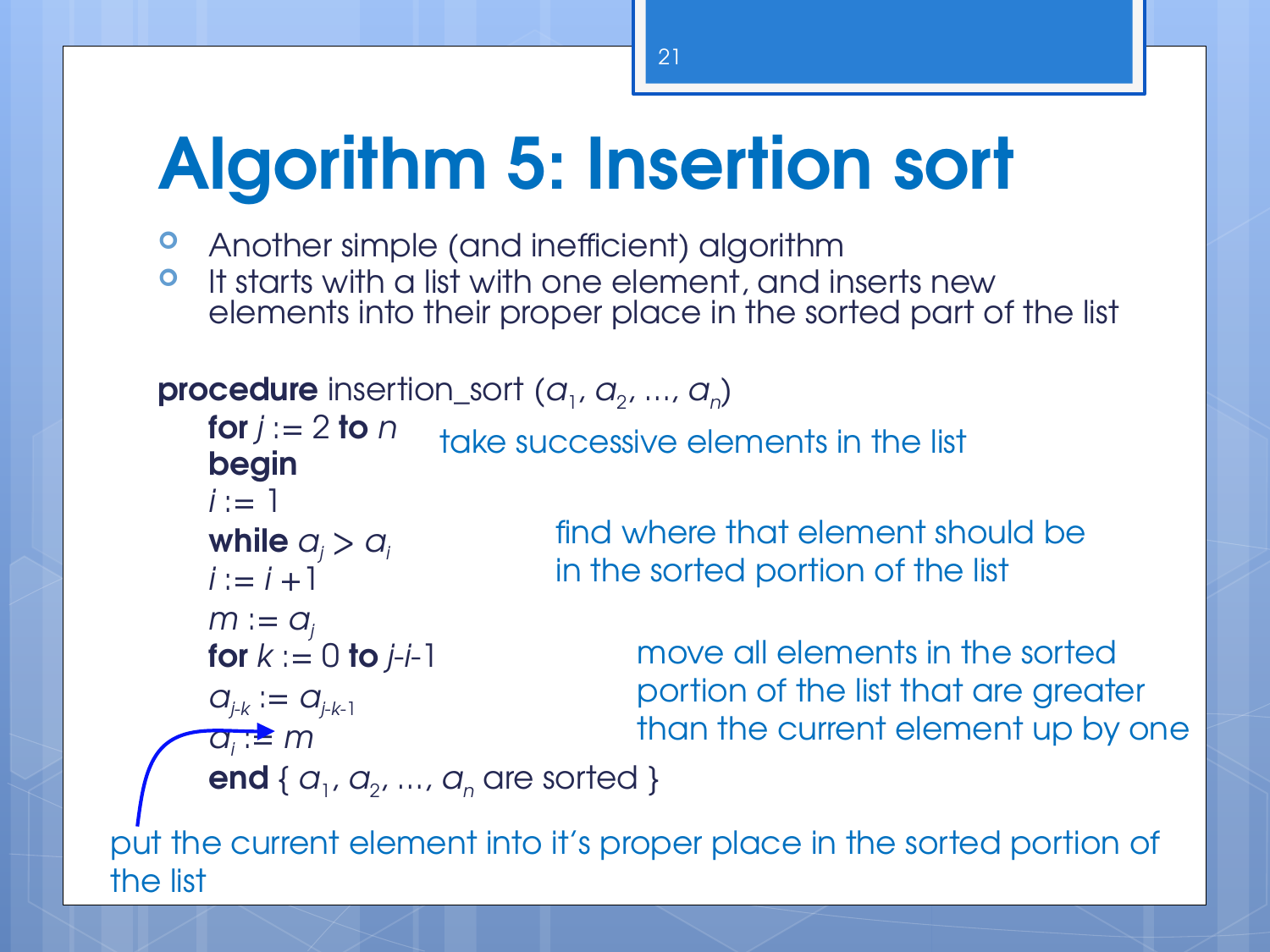

21
# Algorithm 5: Insertion sort
Another simple (and inefficient) algorithm
It starts with a list with one element, and inserts new elements into their proper place in the sorted part of the list

procedure insertion_sort (a1, a2, …, an)
	for j := 2 to n
	begin
		i := 1
		while aj > ai
			i := i +1
		m := aj
		for k := 0 to j-i-1
			aj-k := aj-k-1
		ai := m
	end { a1, a2, …, an are sorted }
take successive elements in the list
find where that element should be in the sorted portion of the list
move all elements in the sorted portion of the list that are greater than the current element up by one

put the current element into it’s proper place in the sorted portion of the list